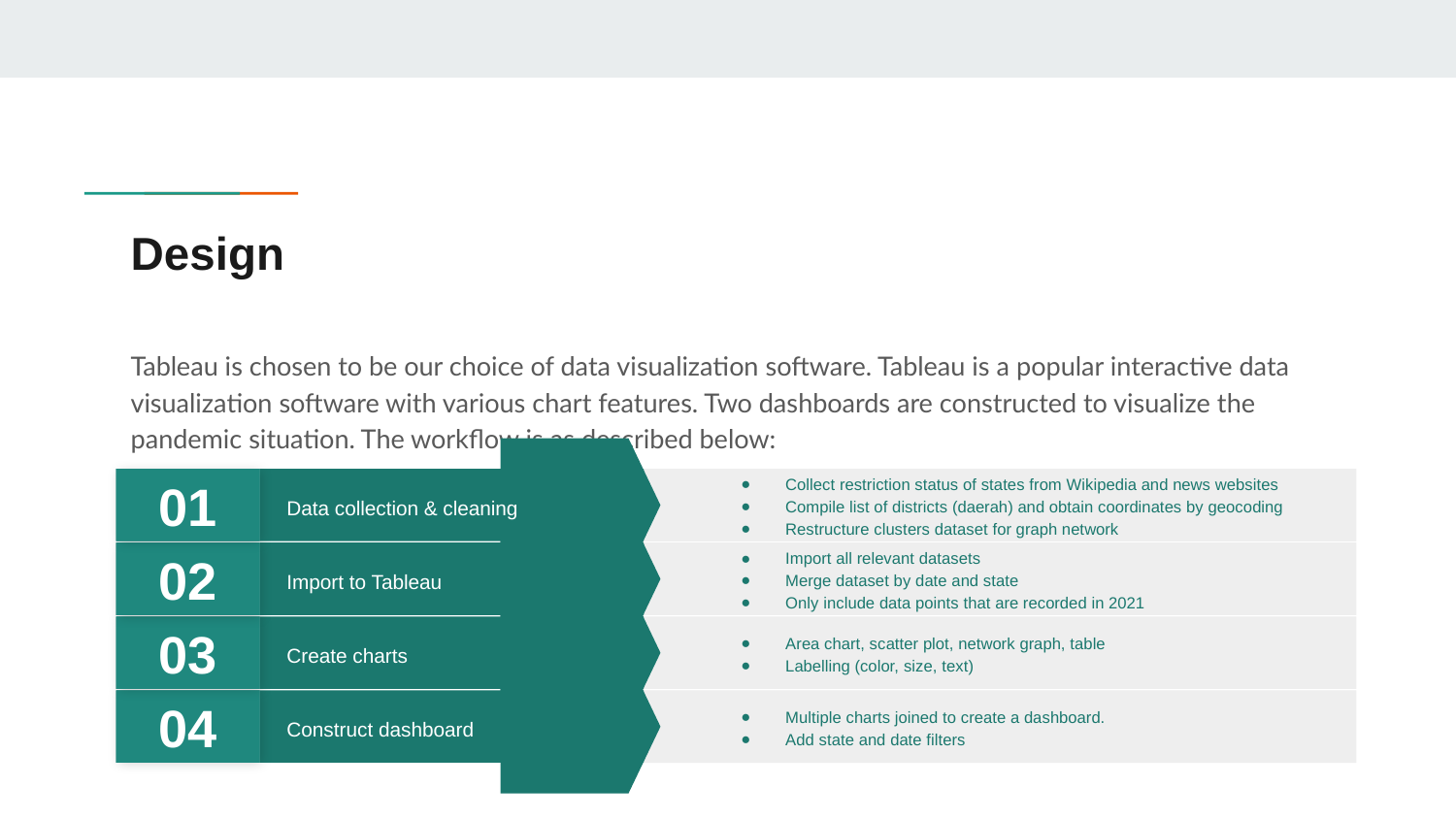

# Design
Tableau is chosen to be our choice of data visualization software. Tableau is a popular interactive data visualization software with various chart features. Two dashboards are constructed to visualize the pandemic situation. The workflow is as described below:

01

Collect restriction status of states from Wikipedia and news websites
Compile list of districts (daerah) and obtain coordinates by geocoding
Restructure clusters dataset for graph network
Data collection & cleaning

02

Import all relevant datasets
Merge dataset by date and state
Only include data points that are recorded in 2021
Import to Tableau

03

Area chart, scatter plot, network graph, table
Labelling (color, size, text)
Create charts

04

Multiple charts joined to create a dashboard.
Add state and date filters
Construct dashboard